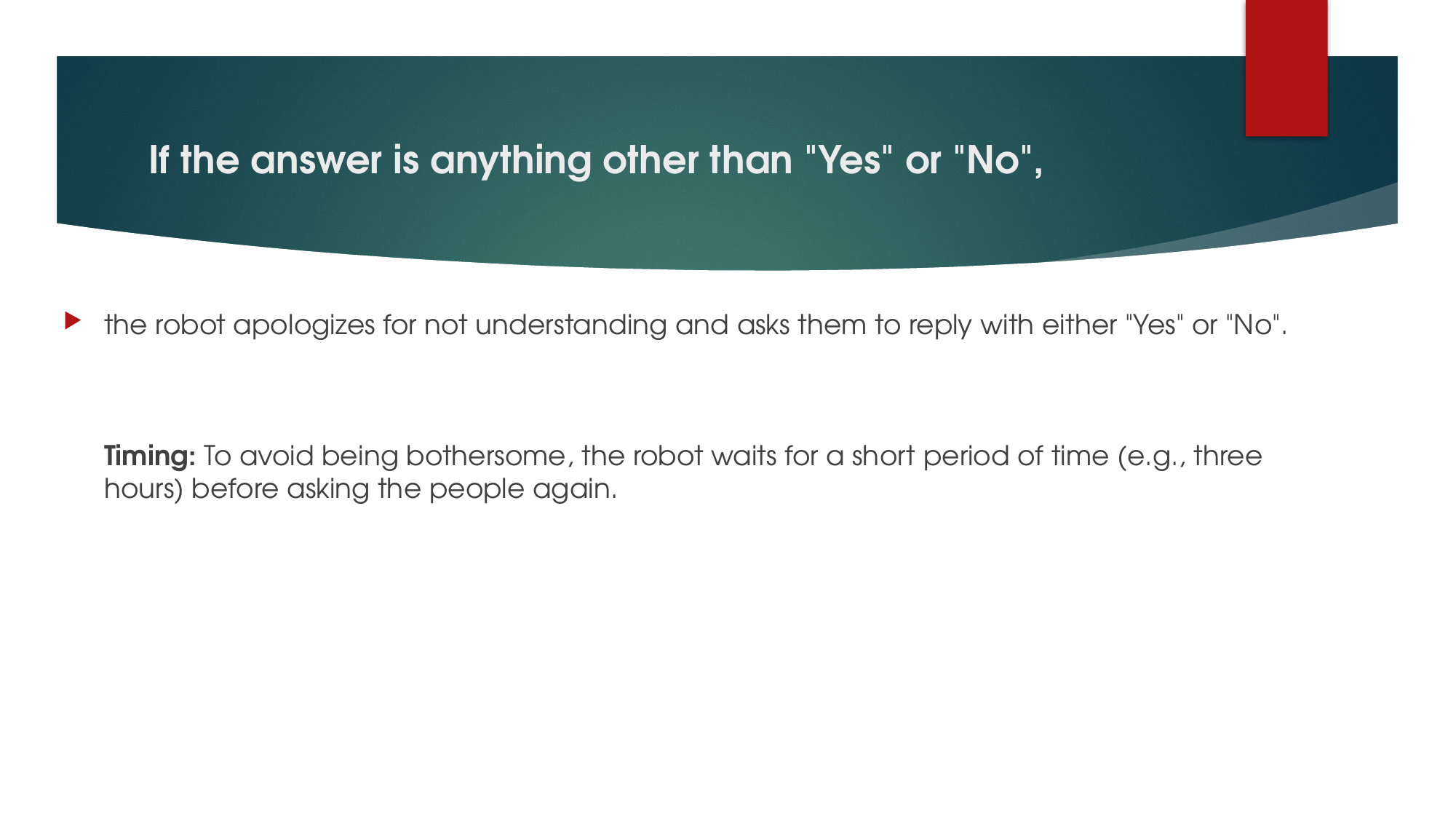

# If the answer is anything other than "Yes" or "No",
the robot apologizes for not understanding and asks them to reply with either "Yes" or "No".
Timing: To avoid being bothersome, the robot waits for a short period of time (e.g., three hours) before asking the people again.